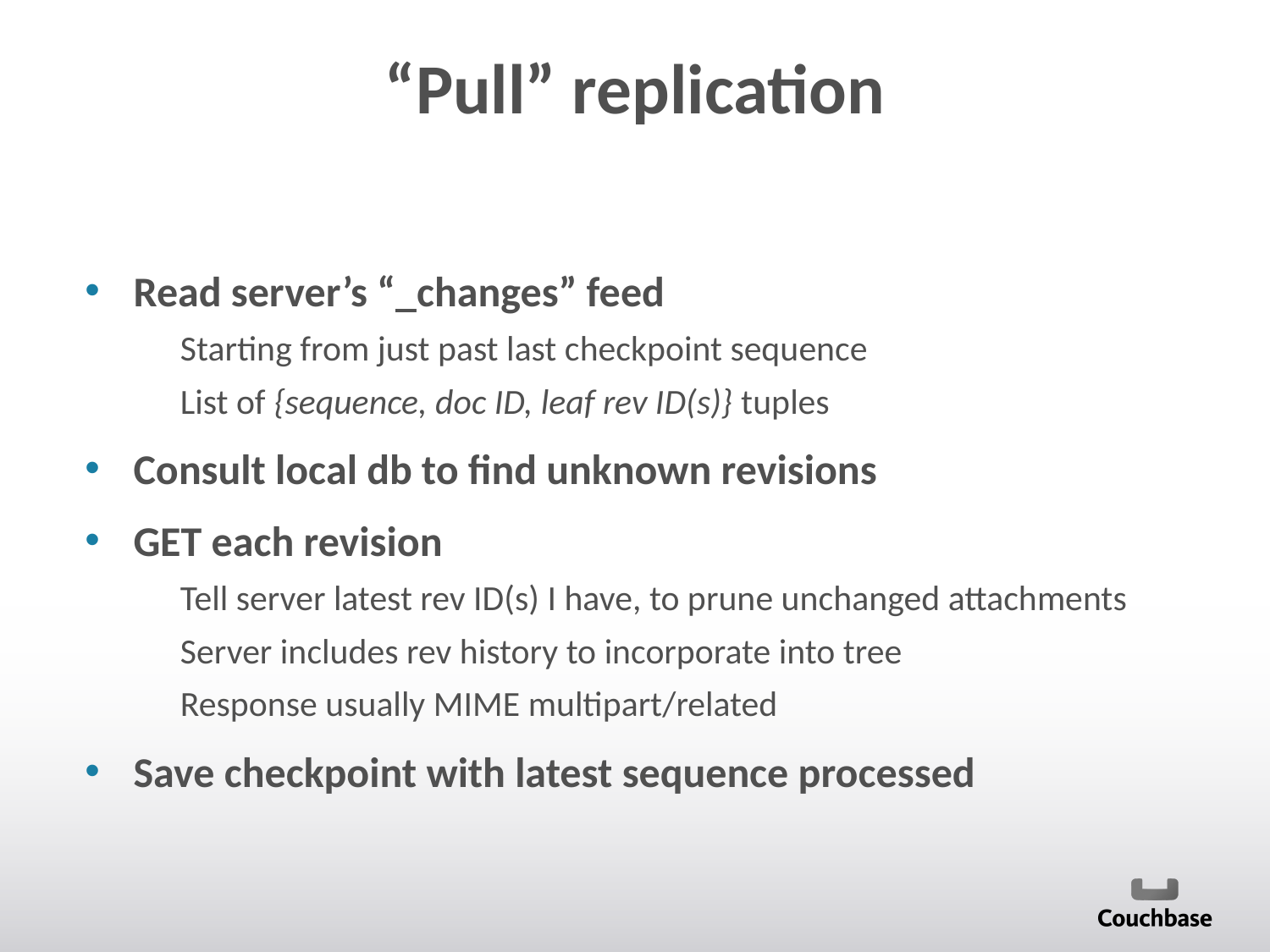

# “Pull” replication
Read server’s “_changes” feed
Starting from just past last checkpoint sequence
List of {sequence, doc ID, leaf rev ID(s)} tuples
Consult local db to find unknown revisions
GET each revision
Tell server latest rev ID(s) I have, to prune unchanged attachments
Server includes rev history to incorporate into tree
Response usually MIME multipart/related
Save checkpoint with latest sequence processed